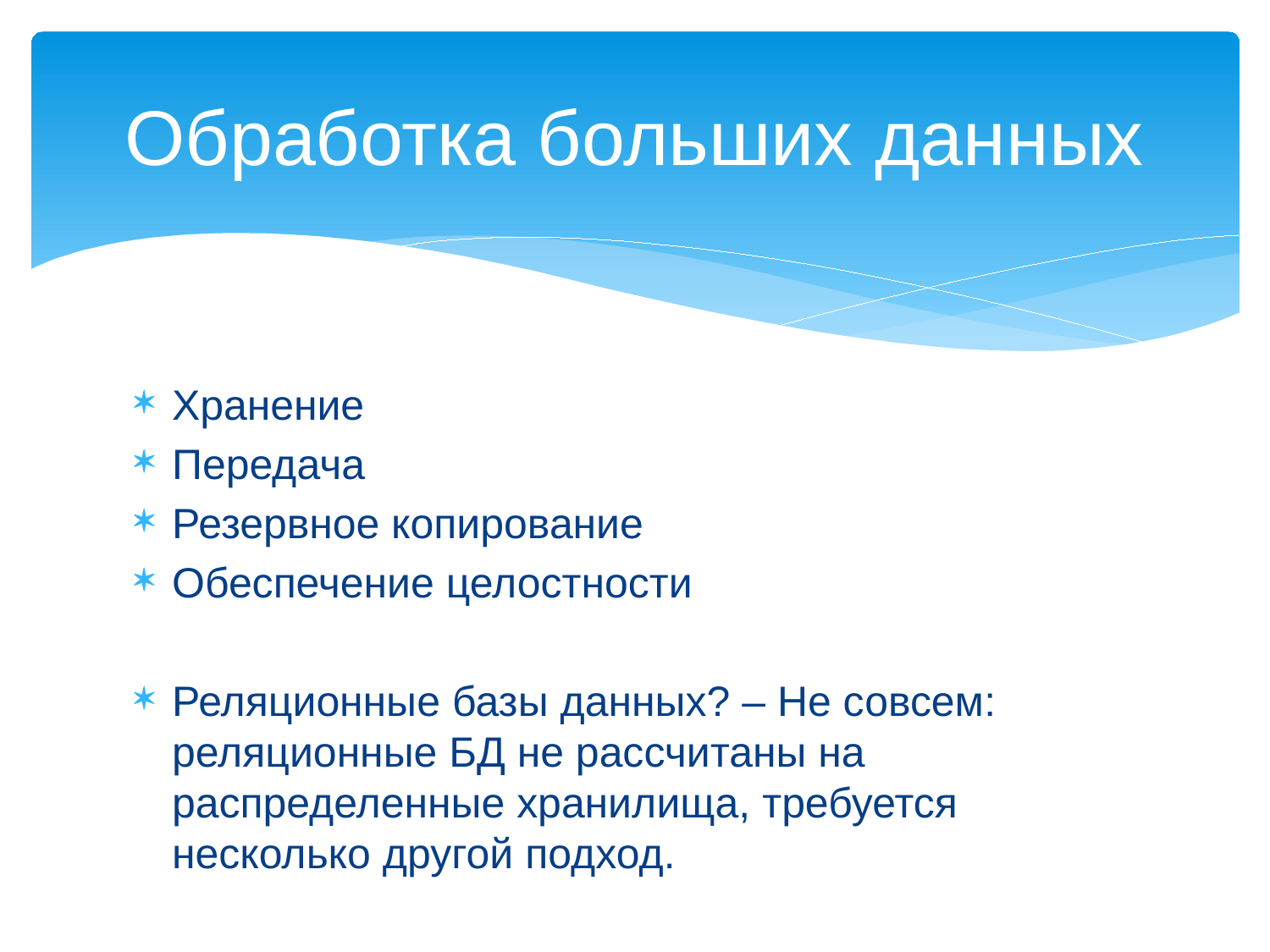

# Обработка больших данных
Хранение
Передача
Резервное копирование
Обеспечение целостности

Реляционные базы данных? – Не совсем: реляционные БД не рассчитаны на распределенные хранилища, требуется несколько другой подход.